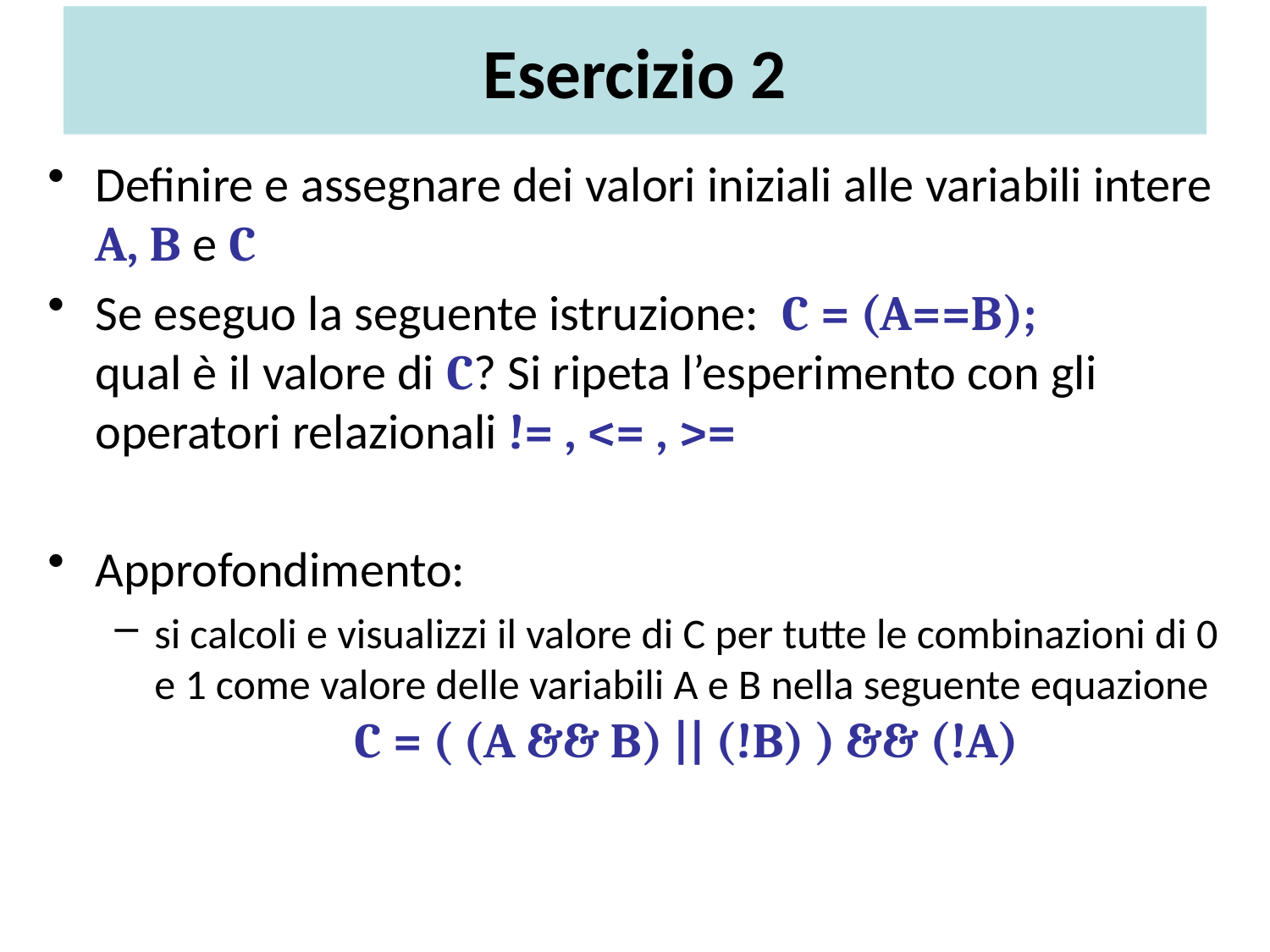

# Esercizio 2
Definire e assegnare dei valori iniziali alle variabili intere A, B e C
Se eseguo la seguente istruzione:  C = (A==B);
qual è il valore di C? Si ripeta l’esperimento con gli operatori relazionali != , <= , >=

Approfondimento:
si calcoli e visualizzi il valore di C per tutte le combinazioni di 0 e 1 come valore delle variabili A e B nella seguente equazione  C = ( (A && B) || (!B) ) && (!A)